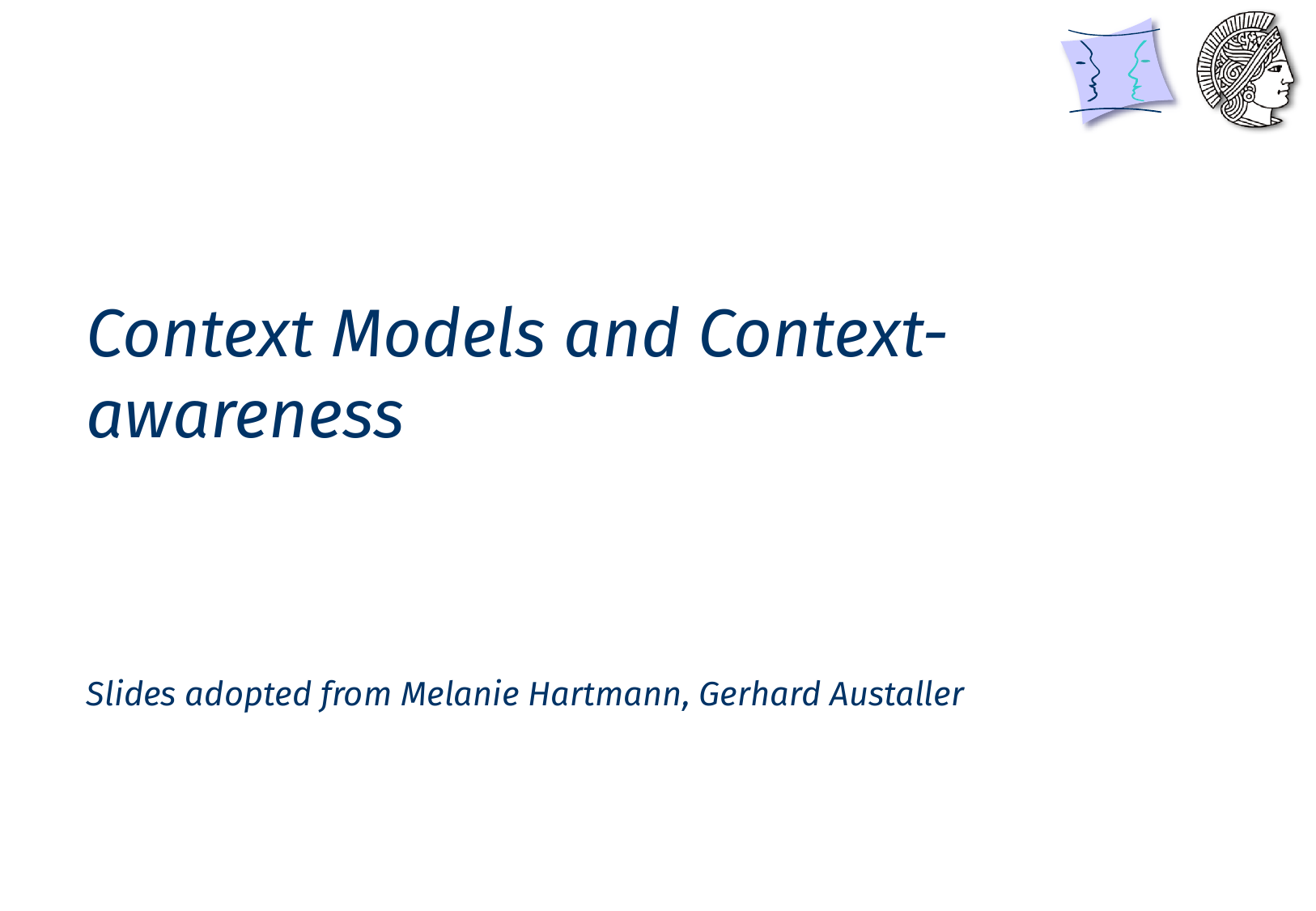

# Context Models and Context-awareness
Slides adopted from Melanie Hartmann, Gerhard Austaller